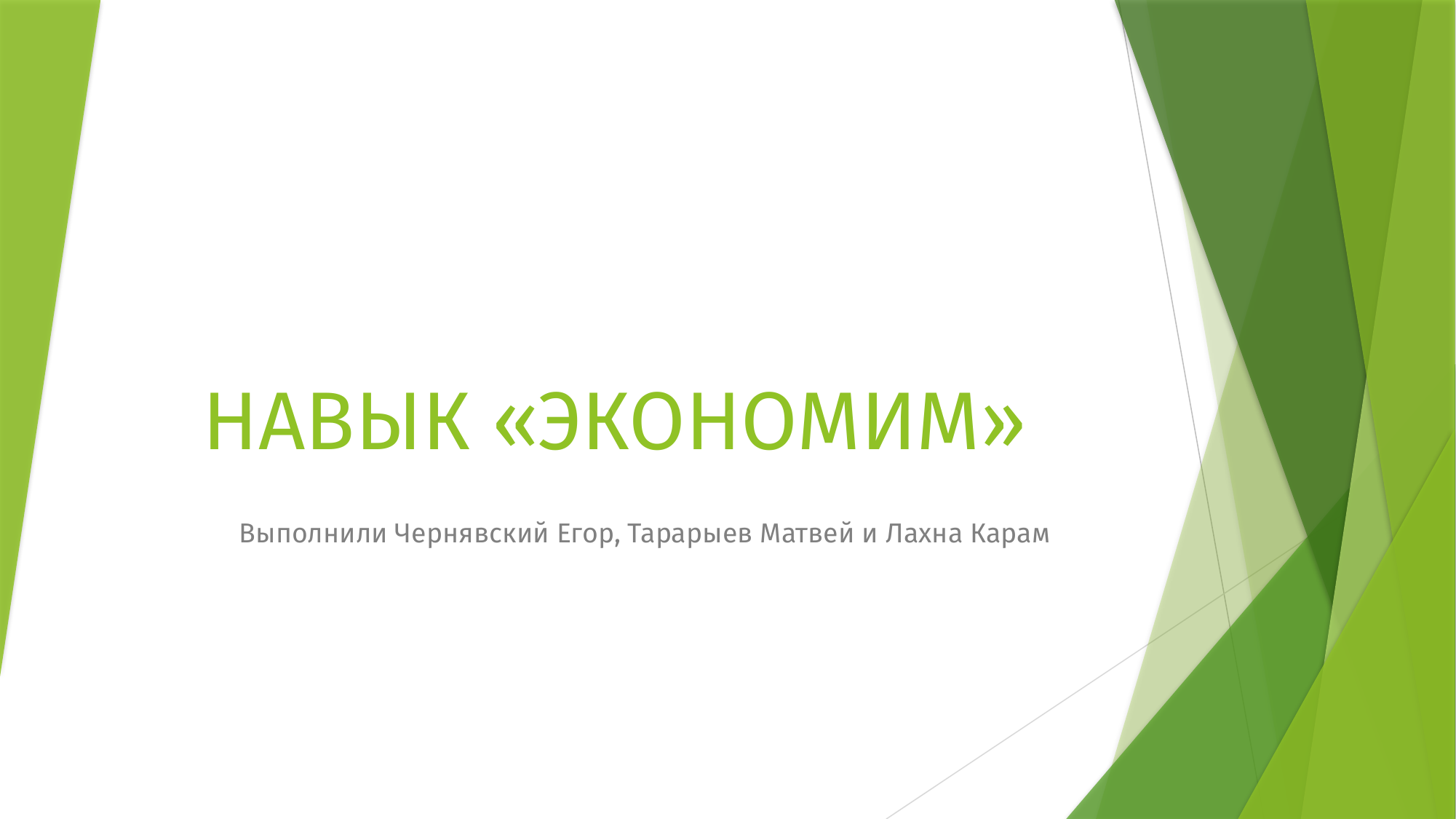

# НАВЫК «ЭКОНОМИМ»
Выполнили Чернявский Егор, Тарарыев Матвей и Лахна Карам